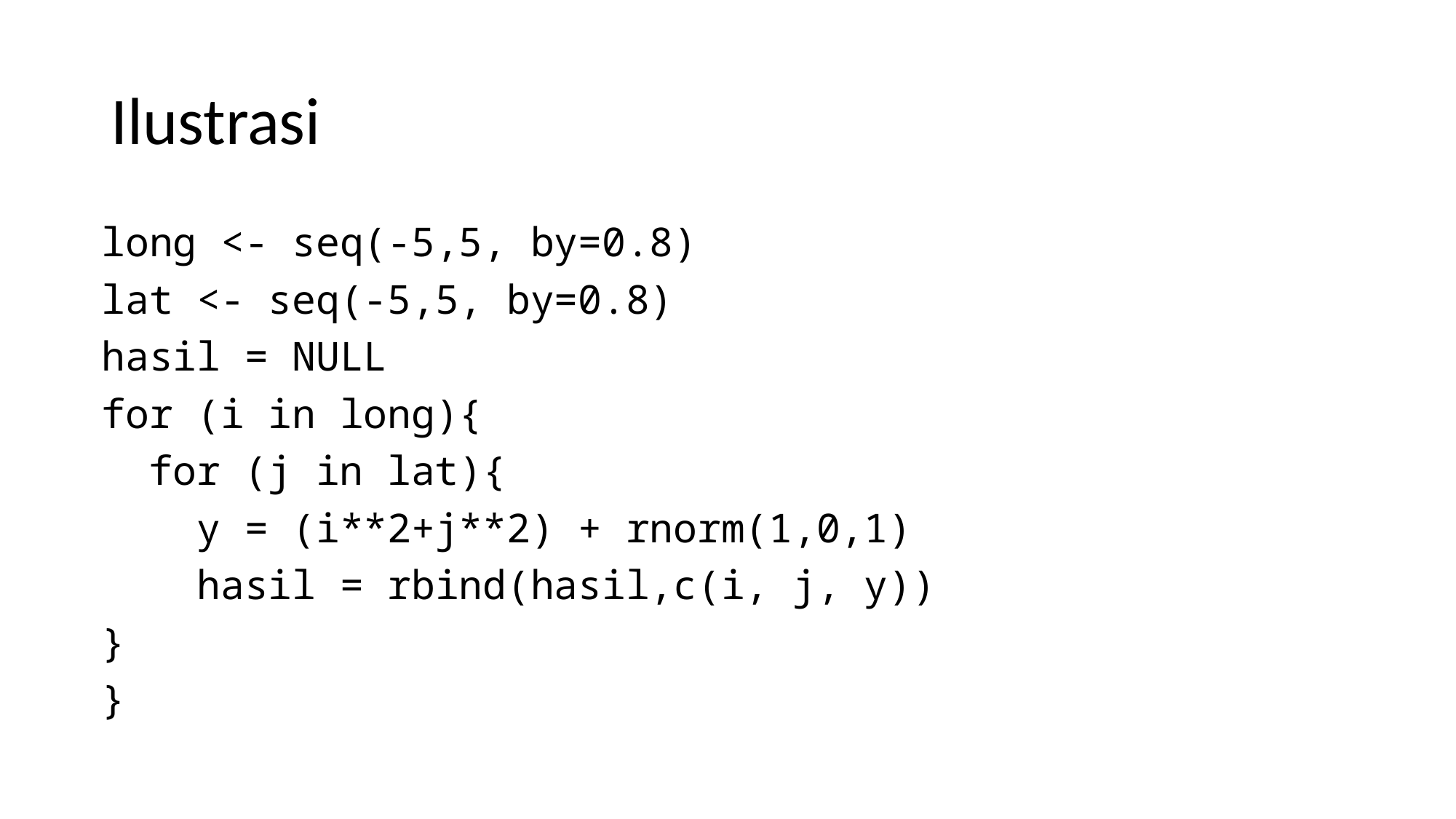

# Ilustrasi
long <- seq(-5,5, by=0.8)
lat <- seq(-5,5, by=0.8)
hasil = NULL
for (i in long){
  for (j in lat){
    y = (i**2+j**2) + rnorm(1,0,1)
    hasil = rbind(hasil,c(i, j, y))
}
}